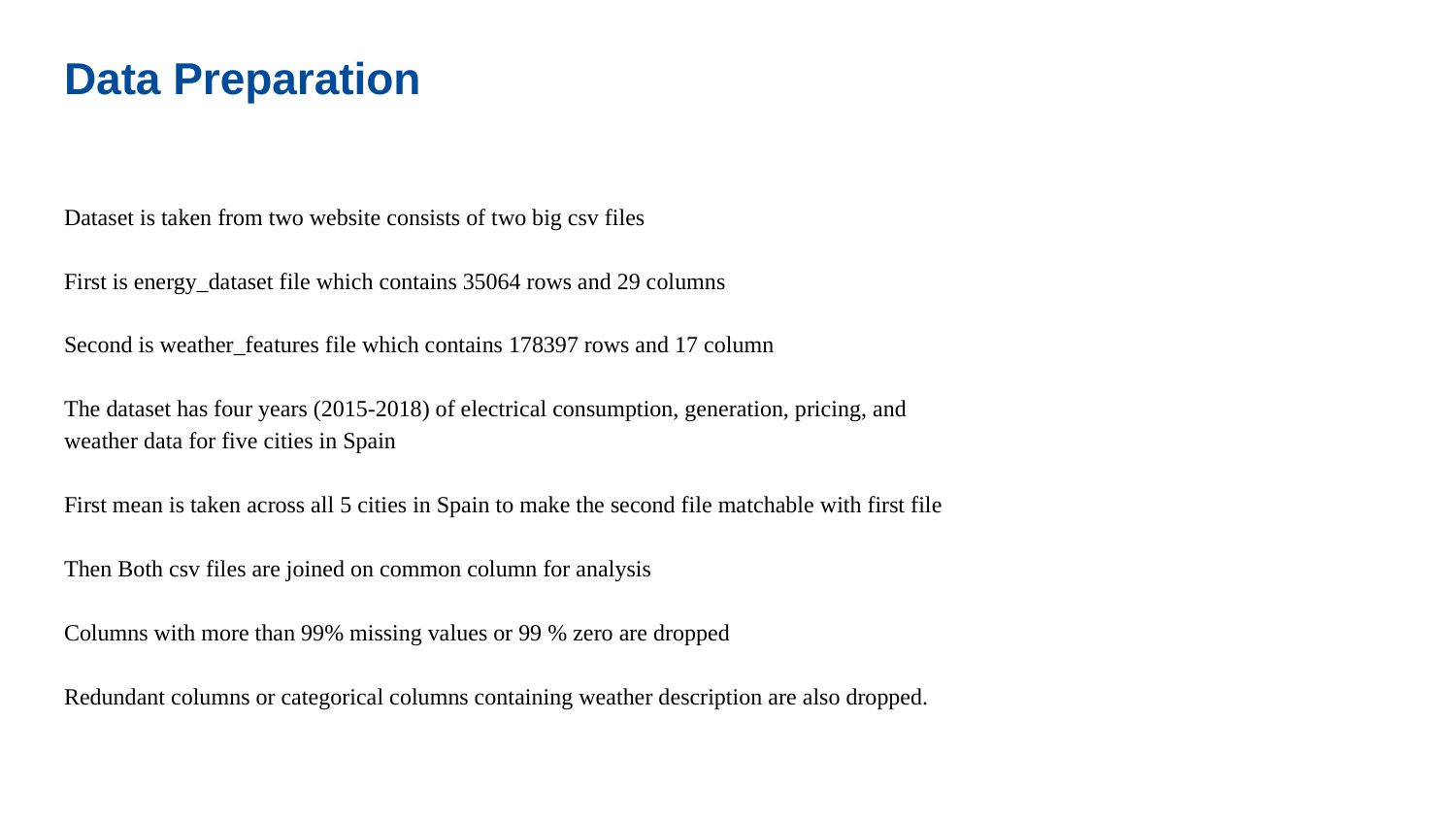

# Data Preparation

Dataset is taken from two website consists of two big csv files

First is energy_dataset file which contains 35064 rows and 29 columns

Second is weather_features file which contains 178397 rows and 17 column

The dataset has four years (2015-2018) of electrical consumption, generation, pricing, and
weather data for five cities in Spain

First mean is taken across all 5 cities in Spain to make the second file matchable with first file

Then Both csv files are joined on common column for analysis

Columns with more than 99% missing values or 99 % zero are dropped

Redundant columns or categorical columns containing weather description are also dropped.